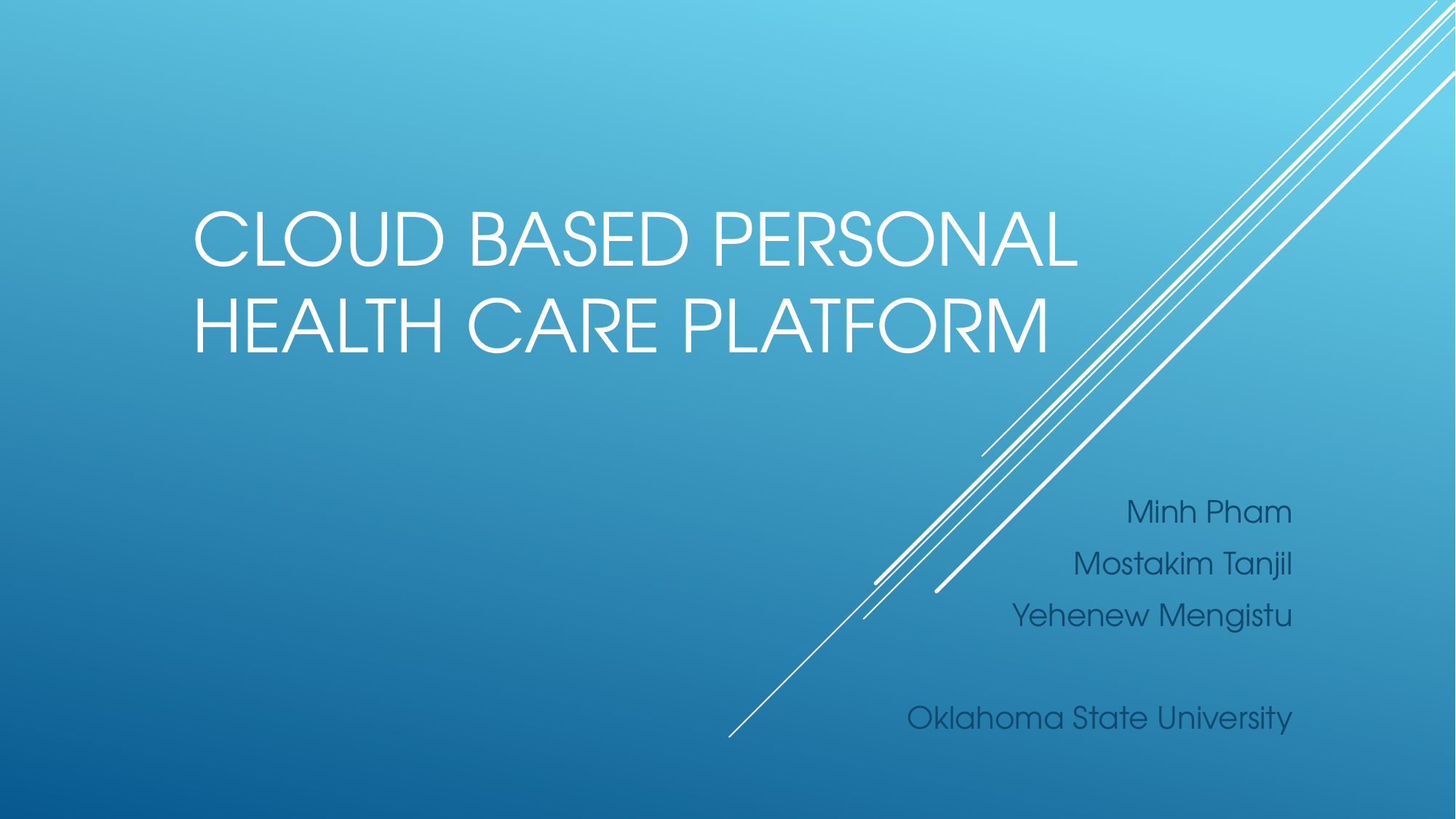

# Cloud based personal health care platform
Minh Pham
Mostakim Tanjil
 Yehenew Mengistu

Oklahoma State University